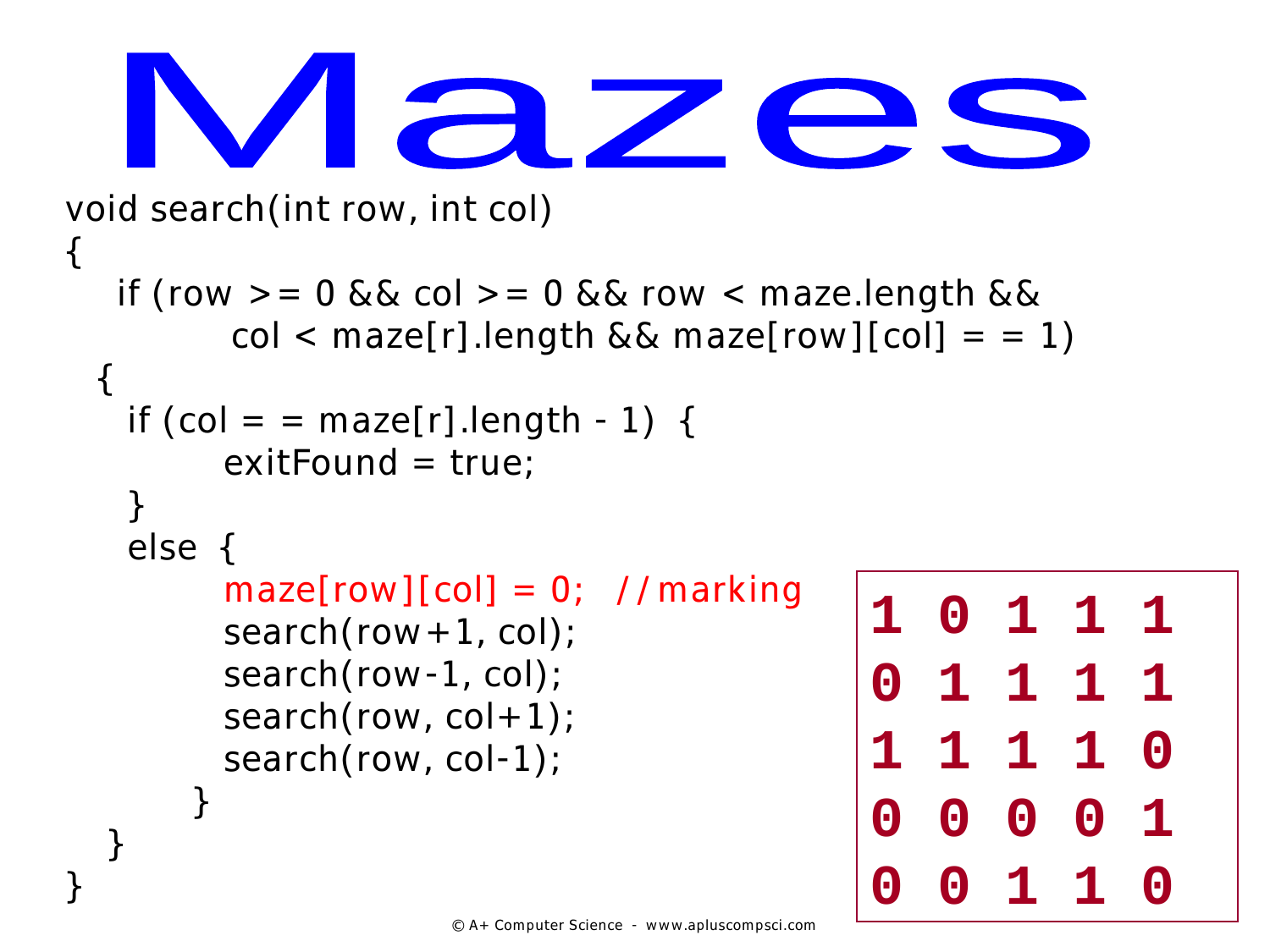

Mazes
void search(int row, int col)
{
     if (row >= 0 && col >= 0 && row < maze.length &&
                col < maze[r].length && maze[row][col] = = 1)
   {
      if (col = = maze[r].length - 1)  {
	   exitFound = true;
      }
      else  {
	   maze[row][col] = 0;   //marking
	   search(row+1, col);
	   search(row-1, col);
	   search(row, col+1);
	   search(row, col-1);
	}
    }
}
1 0 1 1 1
0 1 1 1 1
1 1 1 1 0
0 0 0 0 1
0 0 1 1 0

© A+ Computer Science  -  www.apluscompsci.com